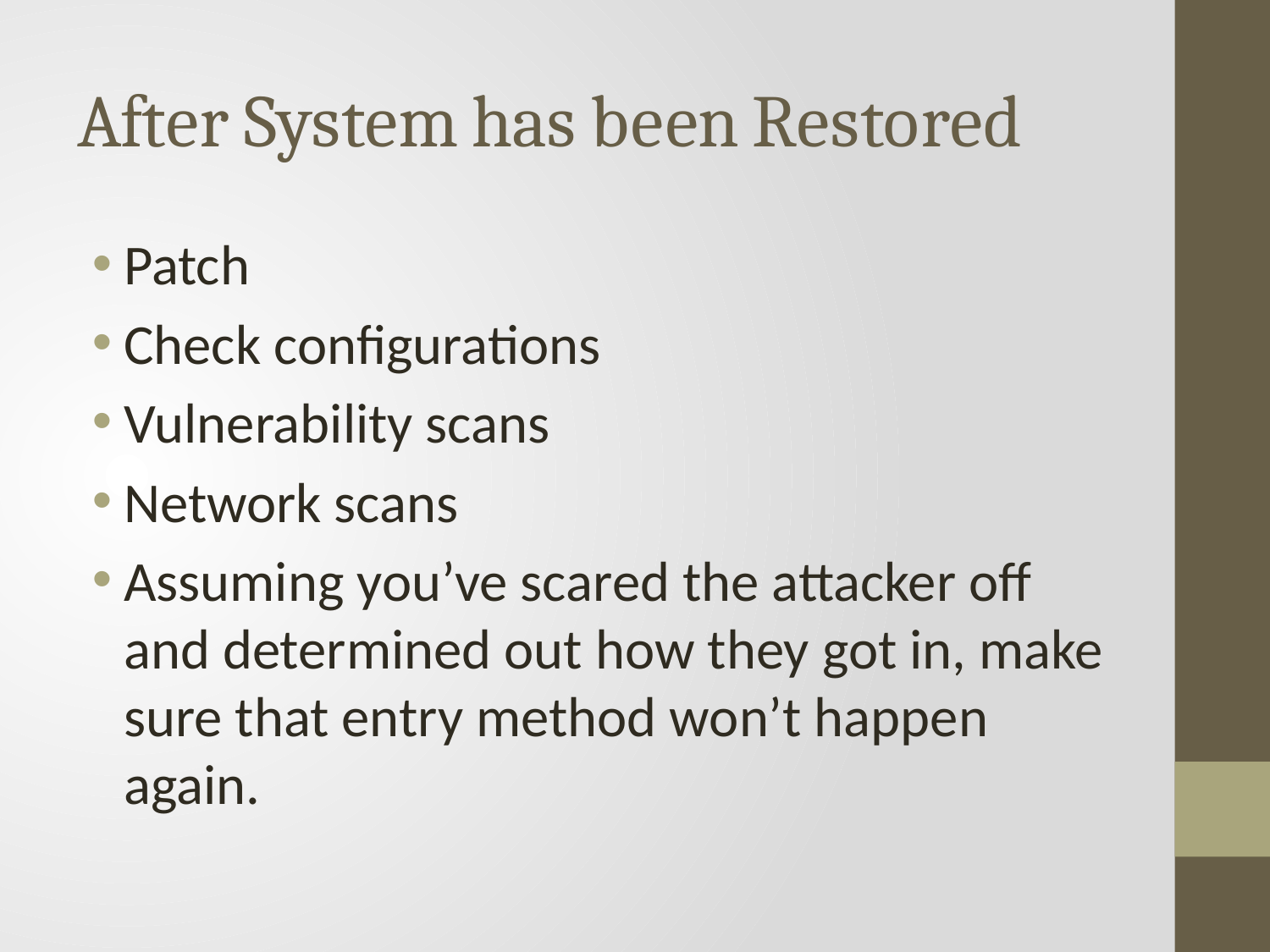

# After System has been Restored
Patch
Check configurations
Vulnerability scans
Network scans
Assuming you’ve scared the attacker off  and determined out how they got in, make sure that entry method won’t happen again.